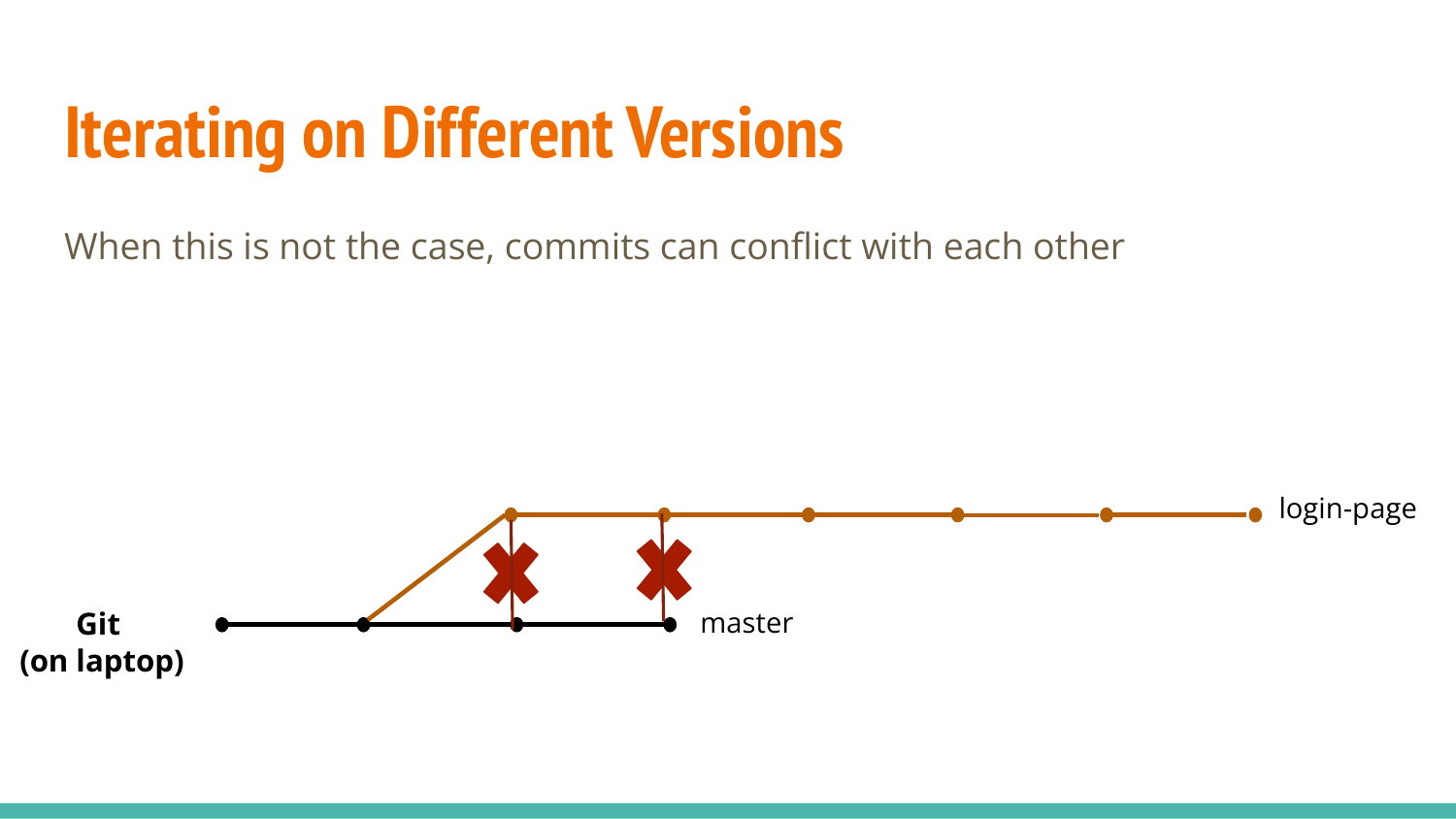

# Iterating on Different Versions
When this is not the case, commits can conflict with each other
login-page

Git
(on laptop)
master